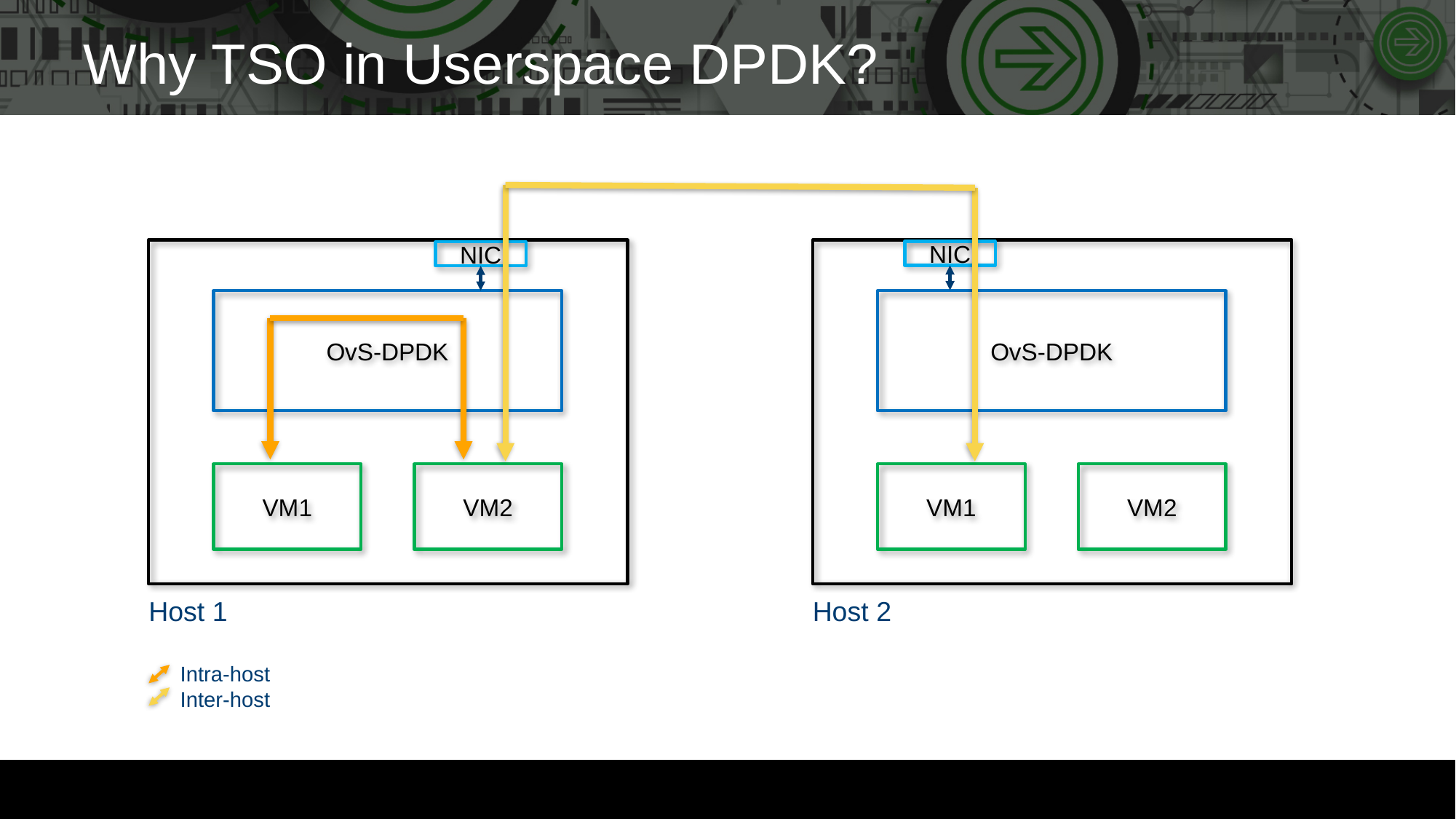

# Why TSO in Userspace DPDK?

NIC
NIC
OvS-DPDK
OvS-DPDK
VM2
VM2
VM1
VM1
Host 1
Host 2
Intra-host
Inter-host